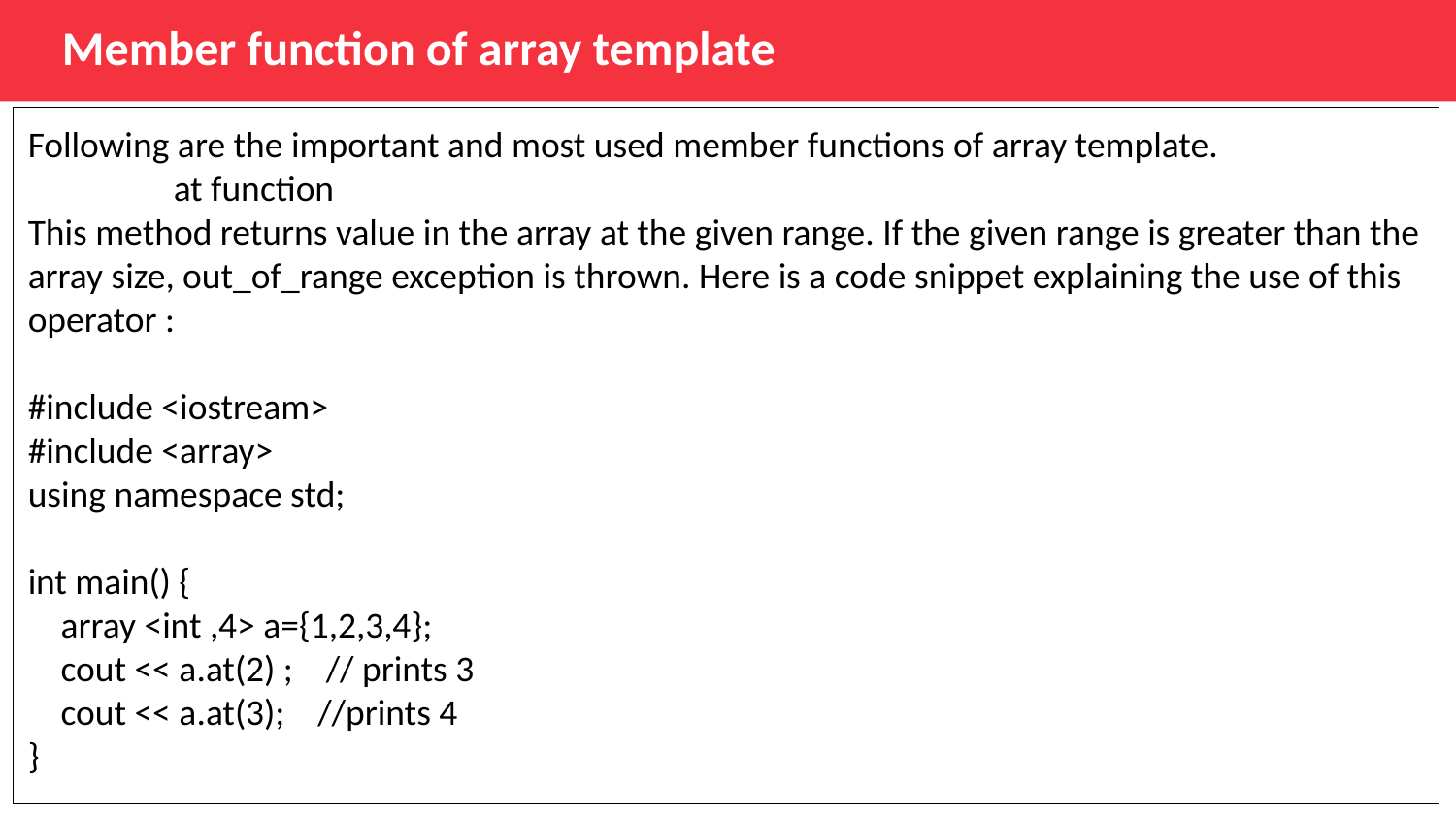

Member function of array template
Following are the important and most used member functions of array template.
	at function
This method returns value in the array at the given range. If the given range is greater than the array size, out_of_range exception is thrown. Here is a code snippet explaining the use of this operator :

#include <iostream>
#include <array>
using namespace std;

int main() {
    array <int ,4> a={1,2,3,4};
    cout << a.at(2) ;    // prints 3
    cout << a.at(3);    //prints 4
}